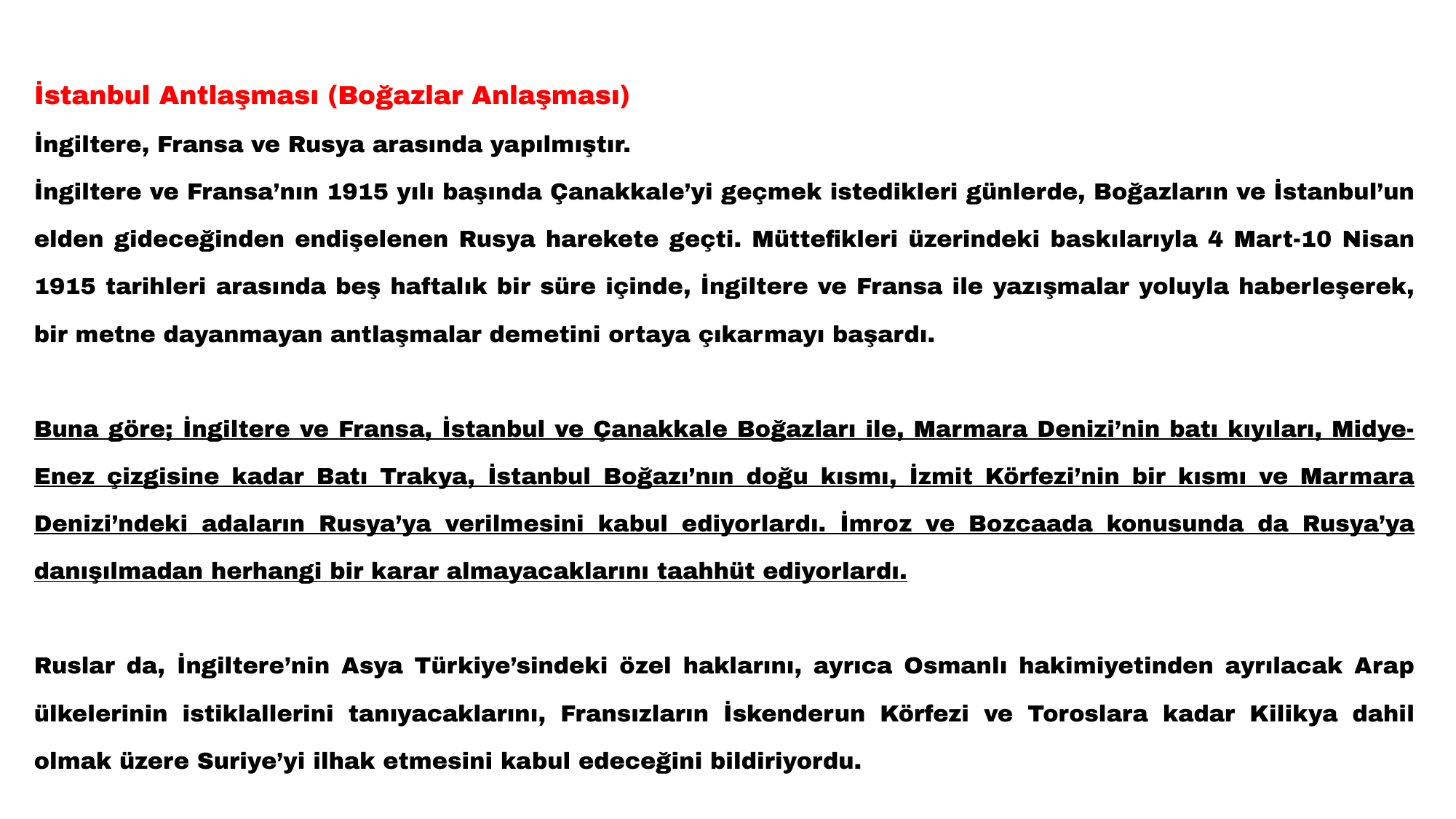

#
İstanbul Antlaşması (Boğazlar Anlaşması)
İngiltere, Fransa ve Rusya arasında yapılmıştır.
İngiltere ve Fransa’nın 1915 yılı başında Çanakkale’yi geçmek istedikleri günlerde, Boğazların ve İstanbul’un elden gideceğinden endişelenen Rusya harekete geçti. Müttefikleri üzerindeki baskılarıyla 4 Mart-10 Nisan 1915 tarihleri arasında beş haftalık bir süre içinde, İngiltere ve Fransa ile yazışmalar yoluyla haberleşerek, bir metne dayanmayan antlaşmalar demetini ortaya çıkarmayı başardı.

Buna göre; İngiltere ve Fransa, İstanbul ve Çanakkale Boğazları ile, Marmara Denizi’nin batı kıyıları, Midye-Enez çizgisine kadar Batı Trakya, İstanbul Boğazı’nın doğu kısmı, İzmit Körfezi’nin bir kısmı ve Marmara Denizi’ndeki adaların Rusya’ya verilmesini kabul ediyorlardı. İmroz ve Bozcaada konusunda da Rusya’ya danışılmadan herhangi bir karar almayacaklarını taahhüt ediyorlardı.

Ruslar da, İngiltere’nin Asya Türkiye’sindeki özel haklarını, ayrıca Osmanlı hakimiyetinden ayrılacak Arap ülkelerinin istiklallerini tanıyacaklarını, Fransızların İskenderun Körfezi ve Toroslara kadar Kilikya dahil olmak üzere Suriye’yi ilhak etmesini kabul edeceğini bildiriyordu.